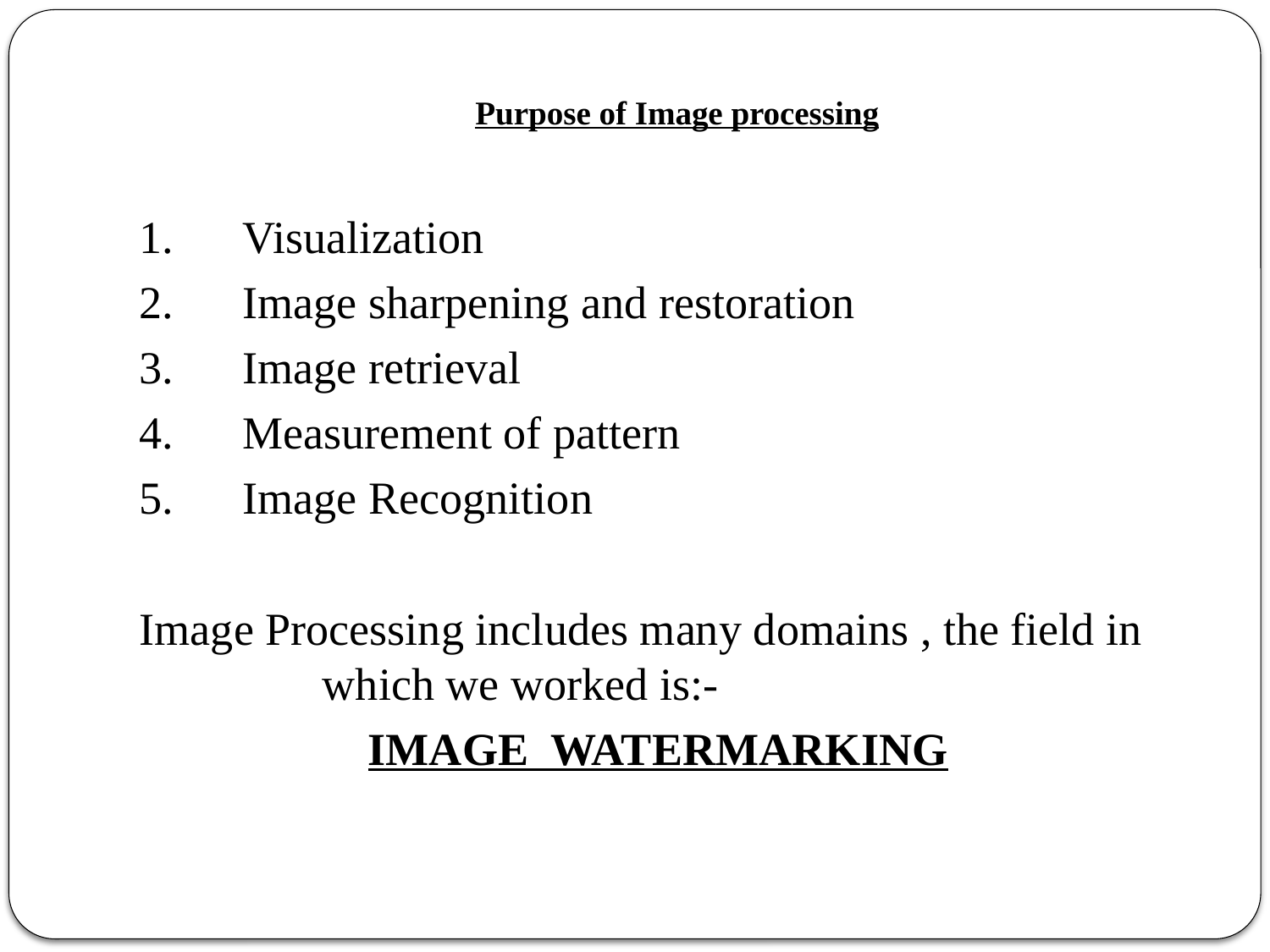

# Purpose of Image processing
1.      Visualization
2.      Image sharpening and restoration
3.      Image retrieval
4.      Measurement of pattern
5.      Image Recognition

Image Processing includes many domains , the field in                     which we worked is:-
                    IMAGE  WATERMARKING